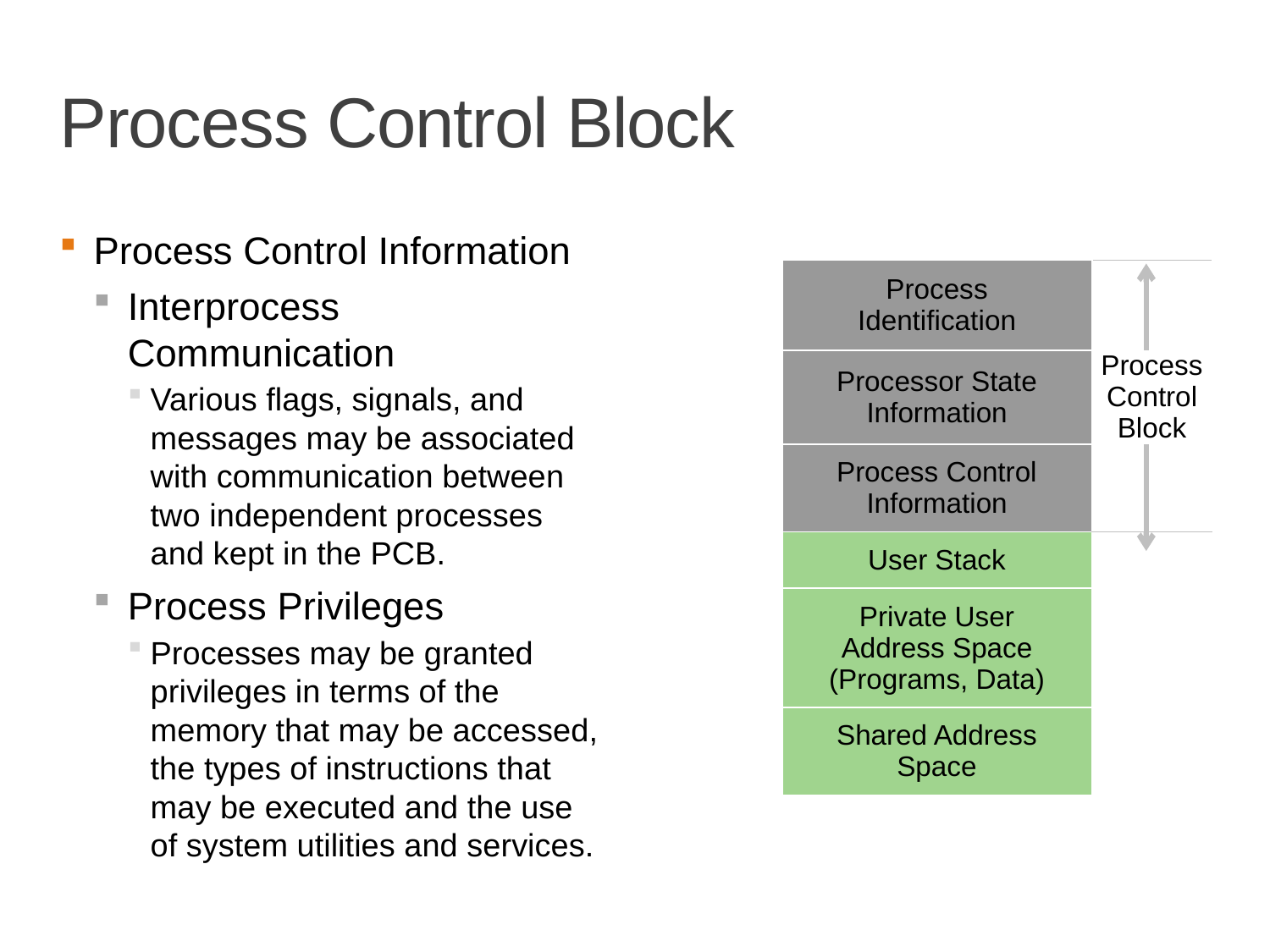

# Process Control Block
Process Control Information
Interprocess Communication
Various flags, signals, and messages may be associated with communication between two independent processes and kept in the PCB.
Process Privileges
Processes may be granted privileges in terms of the memory that may be accessed, the types of instructions that may be executed and the use of system utilities and services.

| Process Identification |  |
| --- | --- |
| Processor State Information | Process Control Block |
| Process Control Information |  |
| User Stack |  |
| Private User Address Space (Programs, Data) |  |
| Shared Address Space |  |